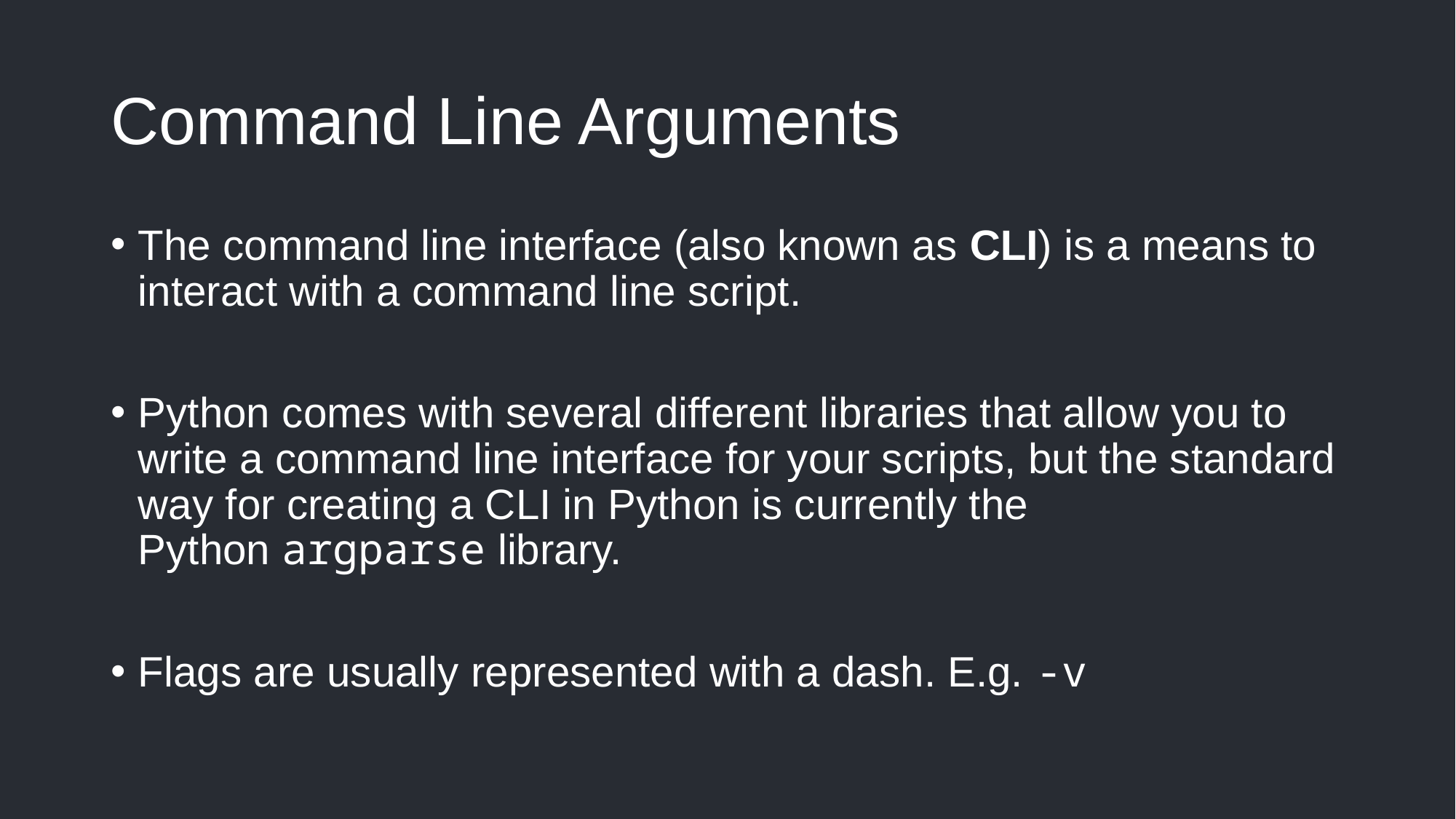

# Command Line Arguments
The command line interface (also known as CLI) is a means to interact with a command line script.

Python comes with several different libraries that allow you to write a command line interface for your scripts, but the standard way for creating a CLI in Python is currently the Python argparse library.

Flags are usually represented with a dash. E.g. -v